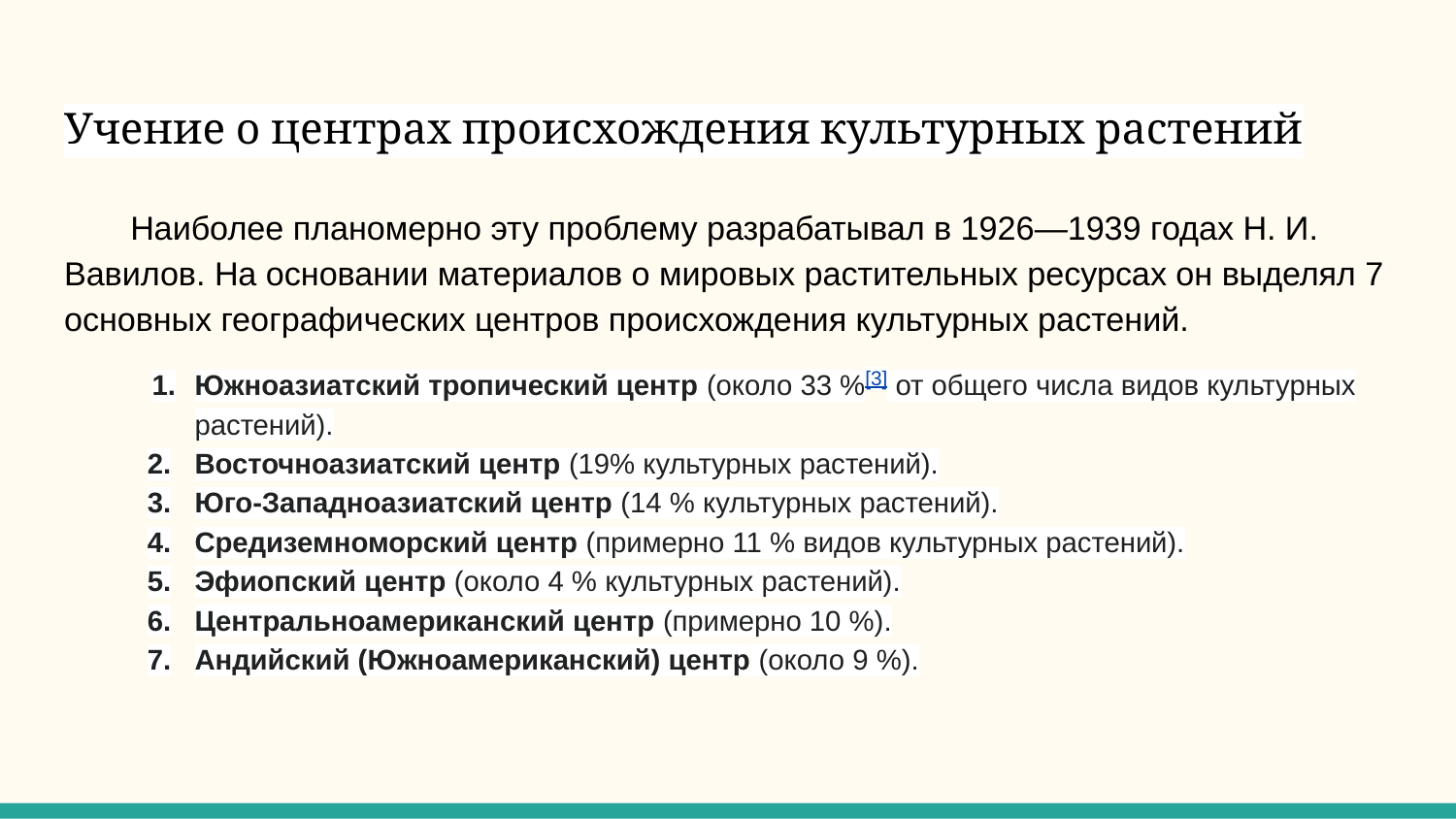

# Учение о центрах происхождения культурных растений

Наиболее планомерно эту проблему разрабатывал в 1926—1939 годах Н. И. Вавилов. На основании материалов о мировых растительных ресурсах он выделял 7 основных географических центров происхождения культурных растений.
Южноазиатский тропический центр (около 33 %[3] от общего числа видов культурных растений).
Восточноазиатский центр (19% культурных растений).
Юго-Западноазиатский центр (14 % культурных растений).
Средиземноморский центр (примерно 11 % видов культурных растений).
Эфиопский центр (около 4 % культурных растений).
Центральноамериканский центр (примерно 10 %).
Андийский (Южноамериканский) центр (около 9 %).